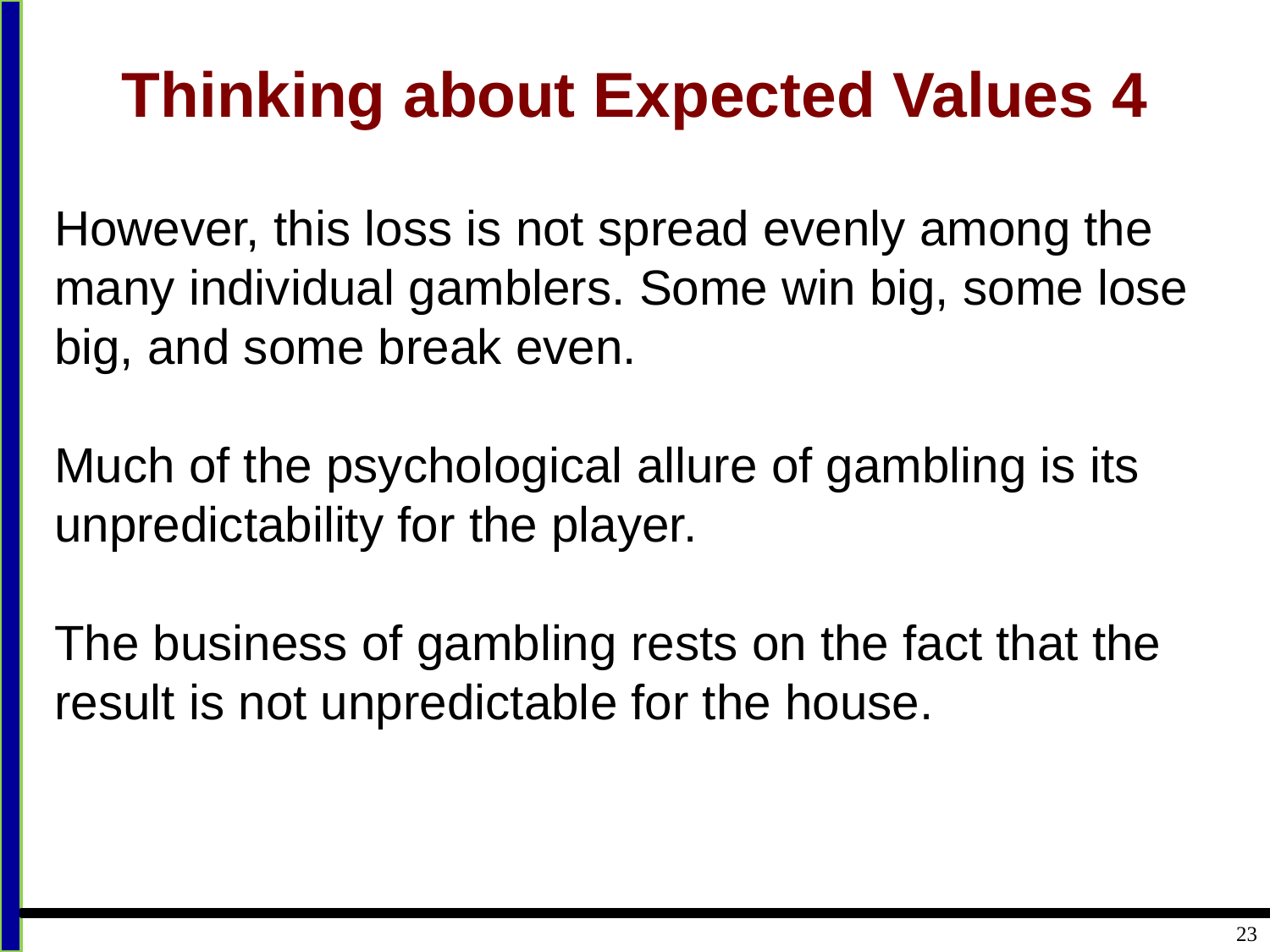

# Thinking about Expected Values 4
However, this loss is not spread evenly among the many individual gamblers. Some win big, some lose big, and some break even.

Much of the psychological allure of gambling is its unpredictability for the player.

The business of gambling rests on the fact that the result is not unpredictable for the house.